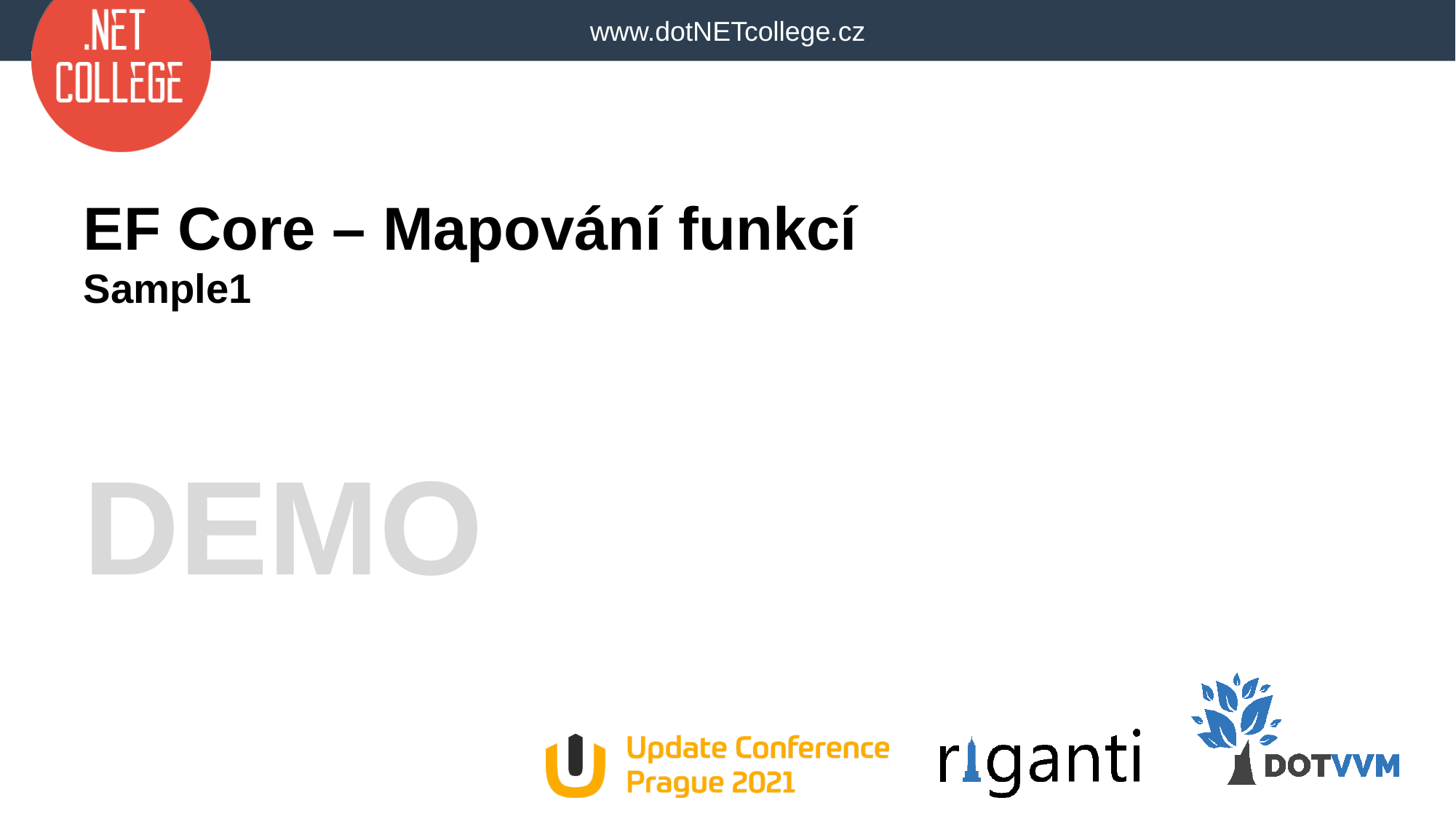

# EF Core – Mapování funkcí Sample1